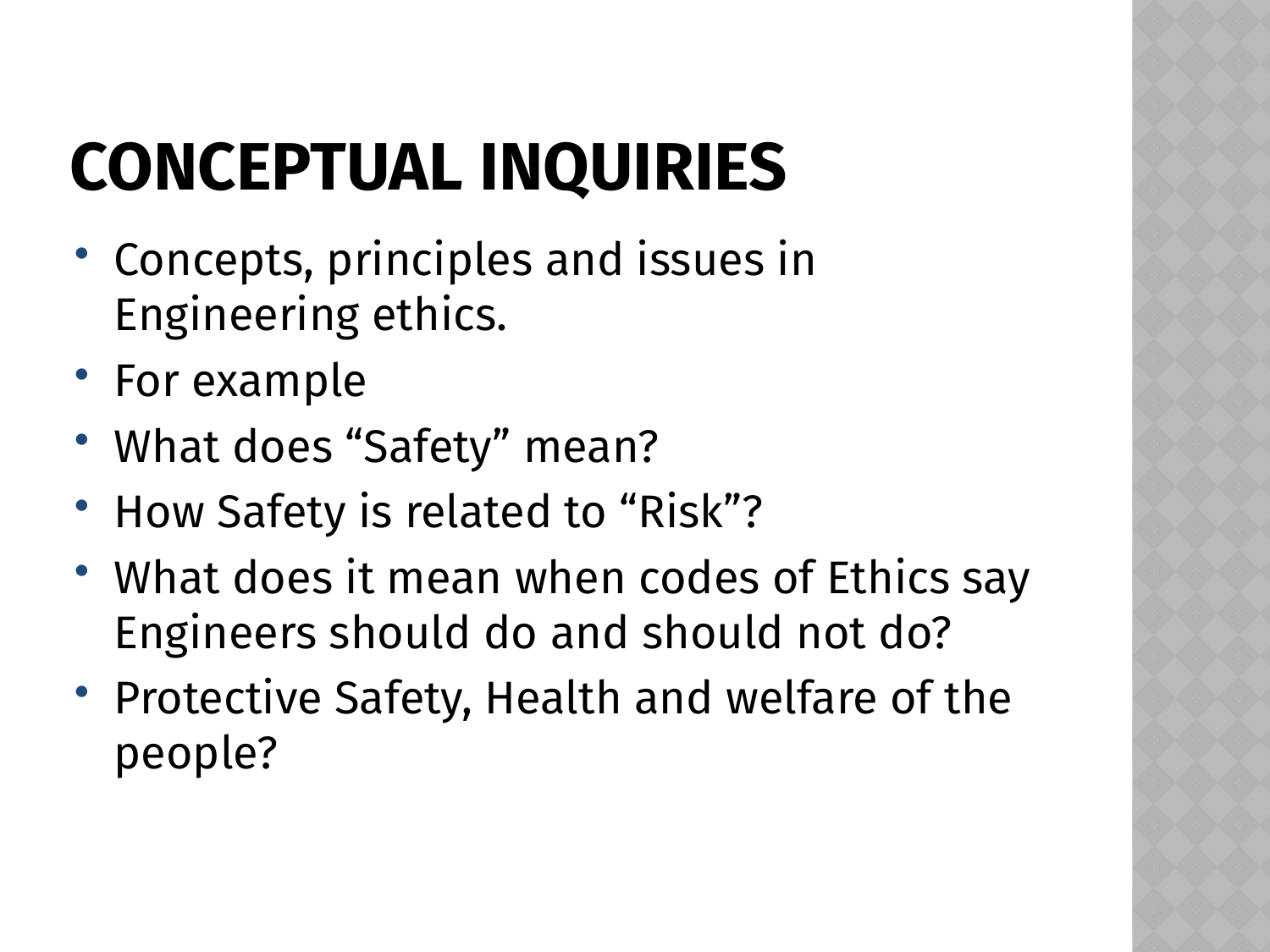

# CONCEPTUAL INQUIRIES
Concepts, principles and issues in Engineering ethics.
For example
What does “Safety” mean?
How Safety is related to “Risk”?
What does it mean when codes of Ethics say Engineers should do and should not do?
Protective Safety, Health and welfare of the people?